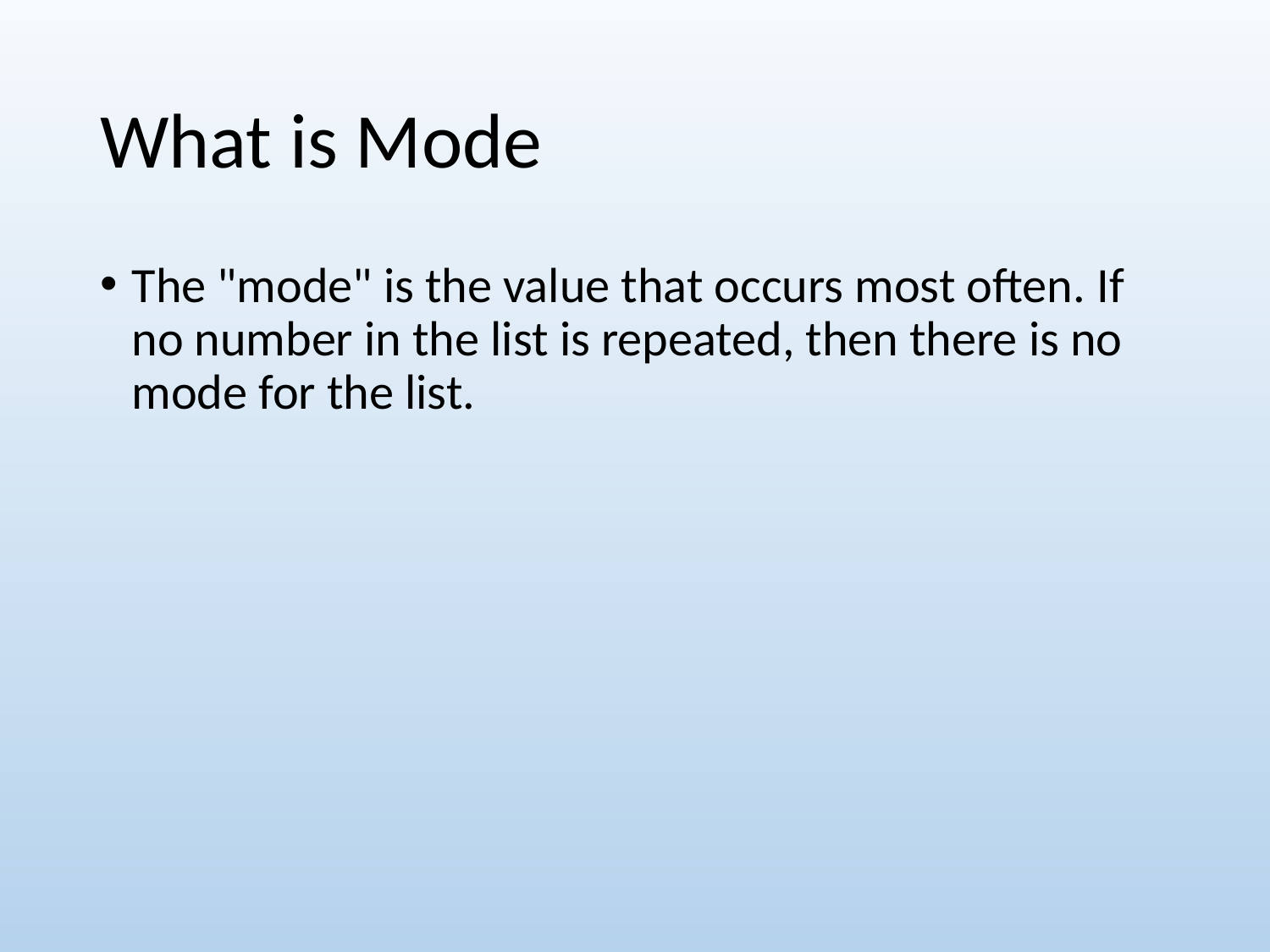

# What is Mode
The "mode" is the value that occurs most often. If no number in the list is repeated, then there is no mode for the list.